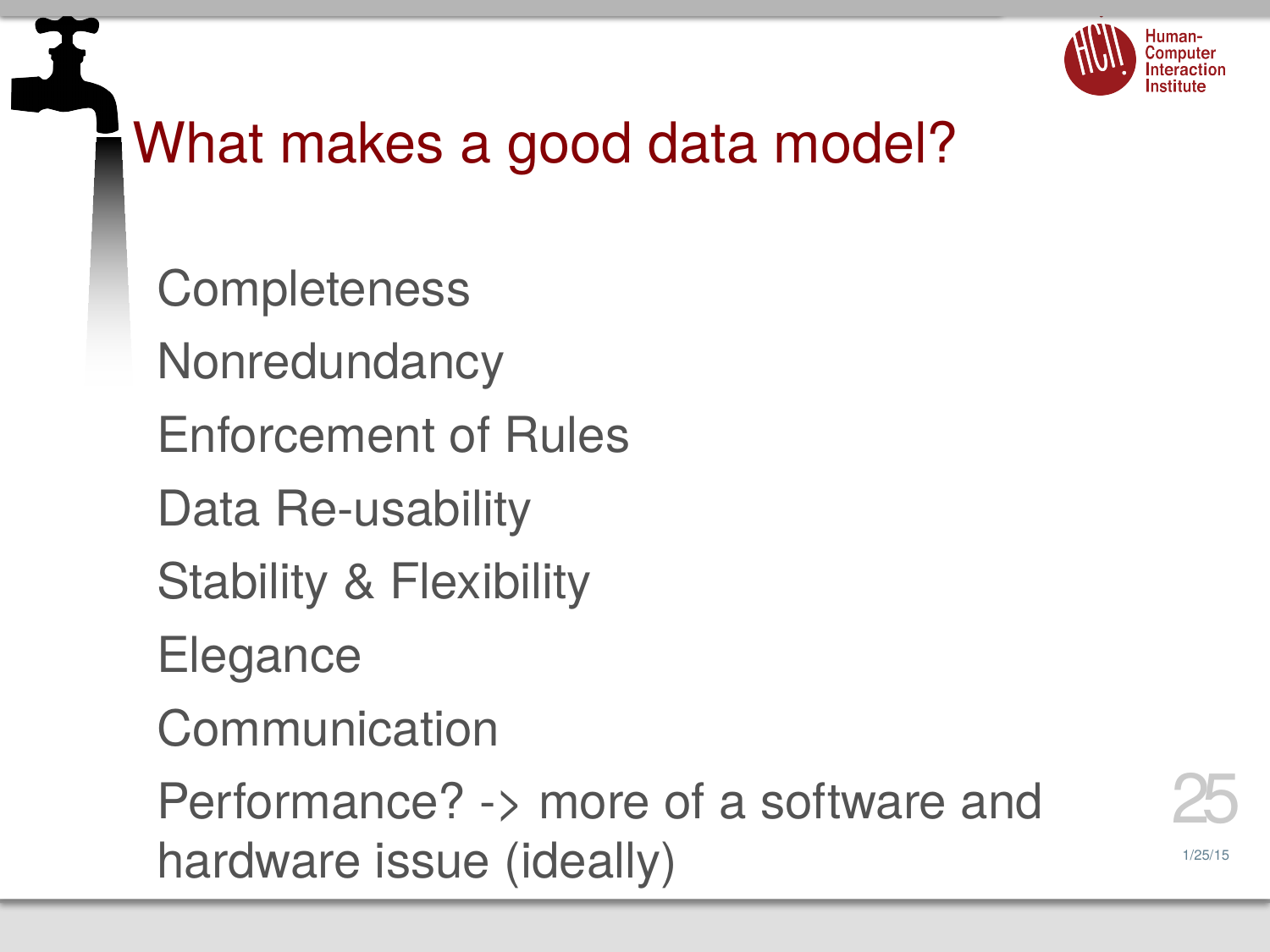

# What makes a good data model?
Completeness
Nonredundancy
Enforcement of Rules
Data Re-usability
Stability & Flexibility
Elegance
Communication
Performance? -> more of a software and hardware issue (ideally)
25
1/25/15